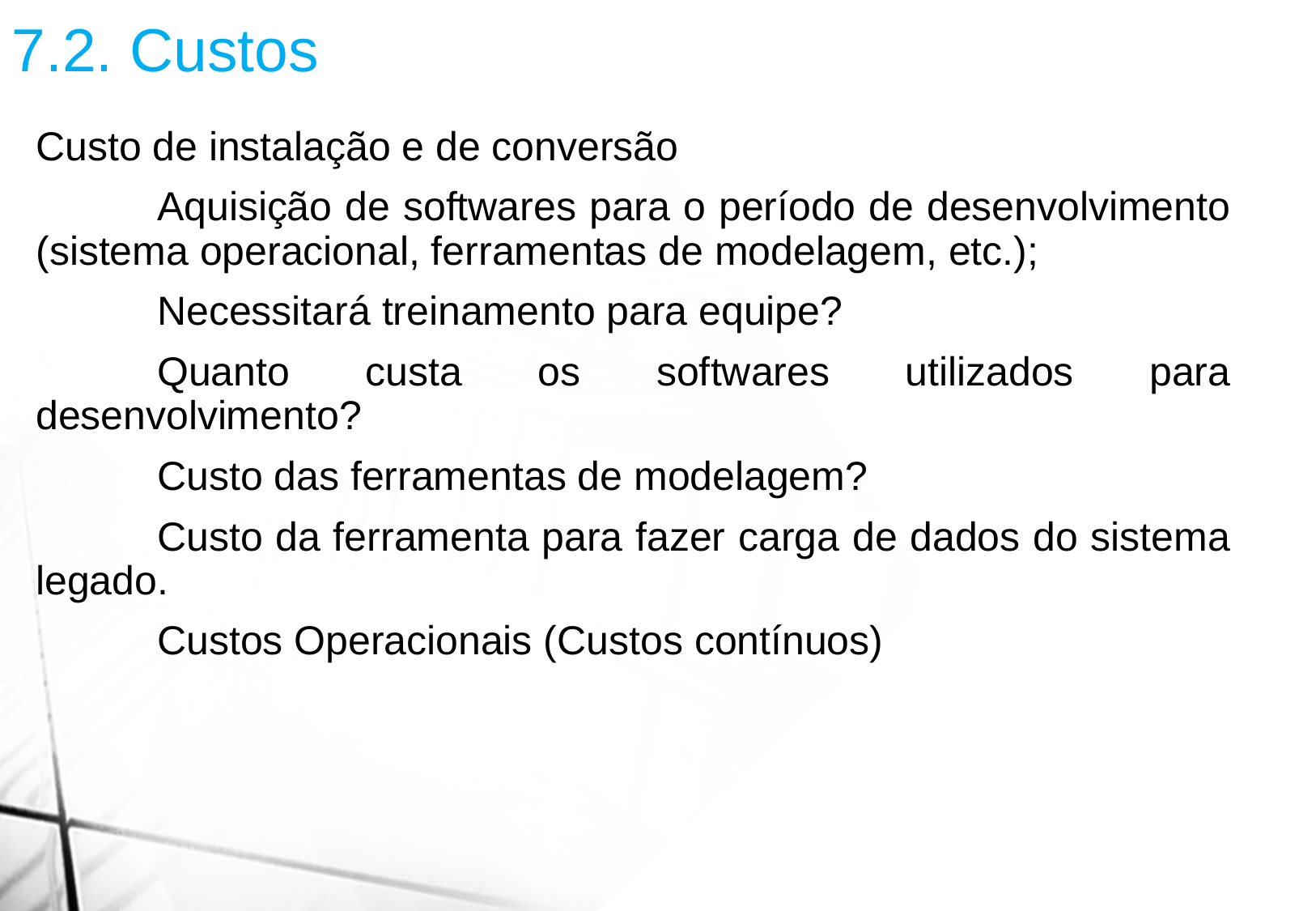

7.2. Custos
Custo de instalação e de conversão
	Aquisição de softwares para o período de desenvolvimento (sistema operacional, ferramentas de modelagem, etc.);
	Necessitará treinamento para equipe?
	Quanto custa os softwares utilizados para desenvolvimento?
	Custo das ferramentas de modelagem?
	Custo da ferramenta para fazer carga de dados do sistema legado.
	Custos Operacionais (Custos contínuos)